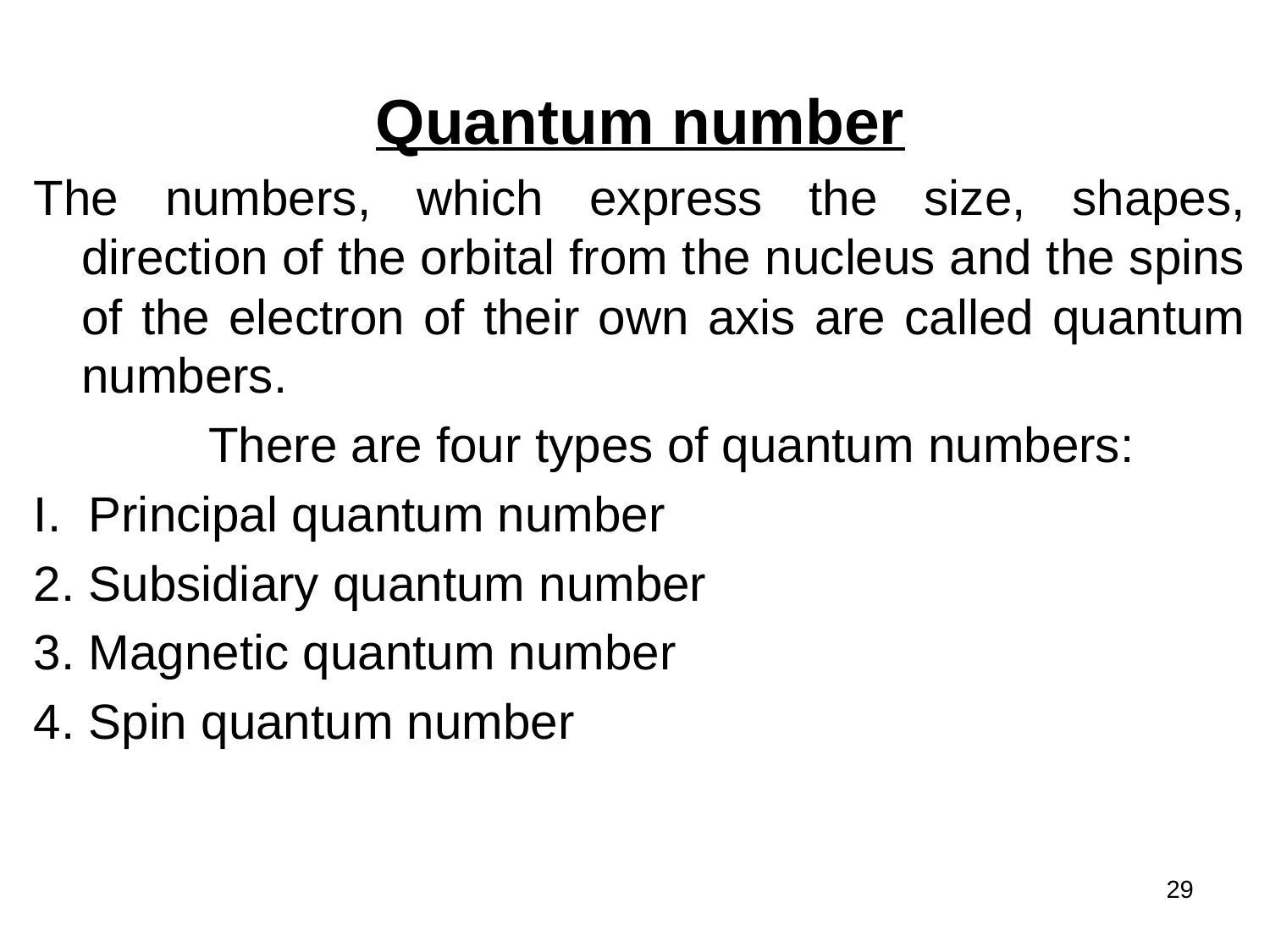

Quantum number
The numbers, which express the size, shapes, direction of the orbital from the nucleus and the spins of the electron of their own axis are called quantum numbers.
		There are four types of quantum numbers:
I.  Principal quantum number
2. Subsidiary quantum number
3. Magnetic quantum number
4. Spin quantum number
29